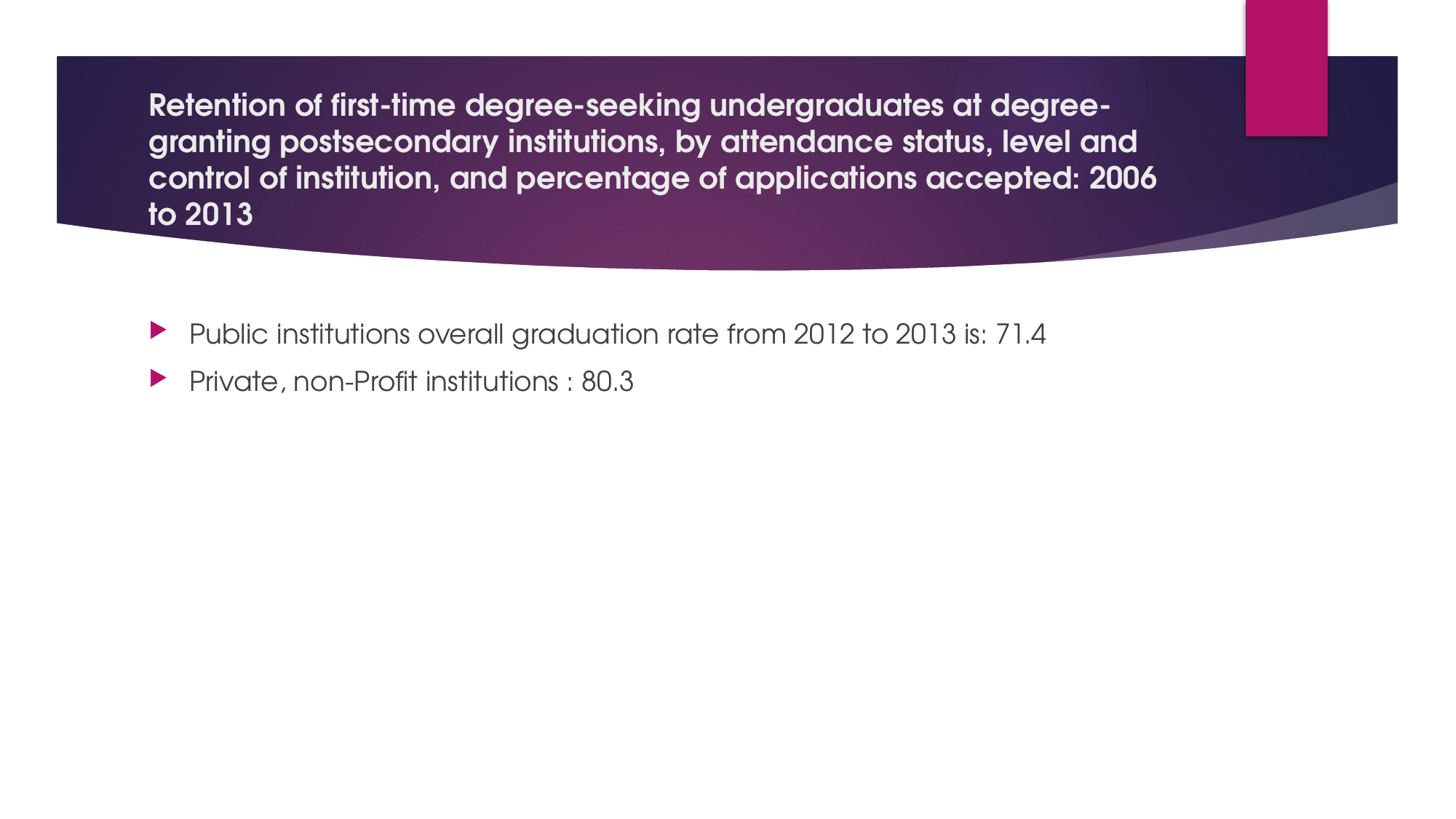

# Retention of first-time degree-seeking undergraduates at degree-granting postsecondary institutions, by attendance status, level and control of institution, and percentage of applications accepted: 2006 to 2013
Public institutions overall graduation rate from 2012 to 2013 is: 71.4
Private, non-Profit institutions : 80.3